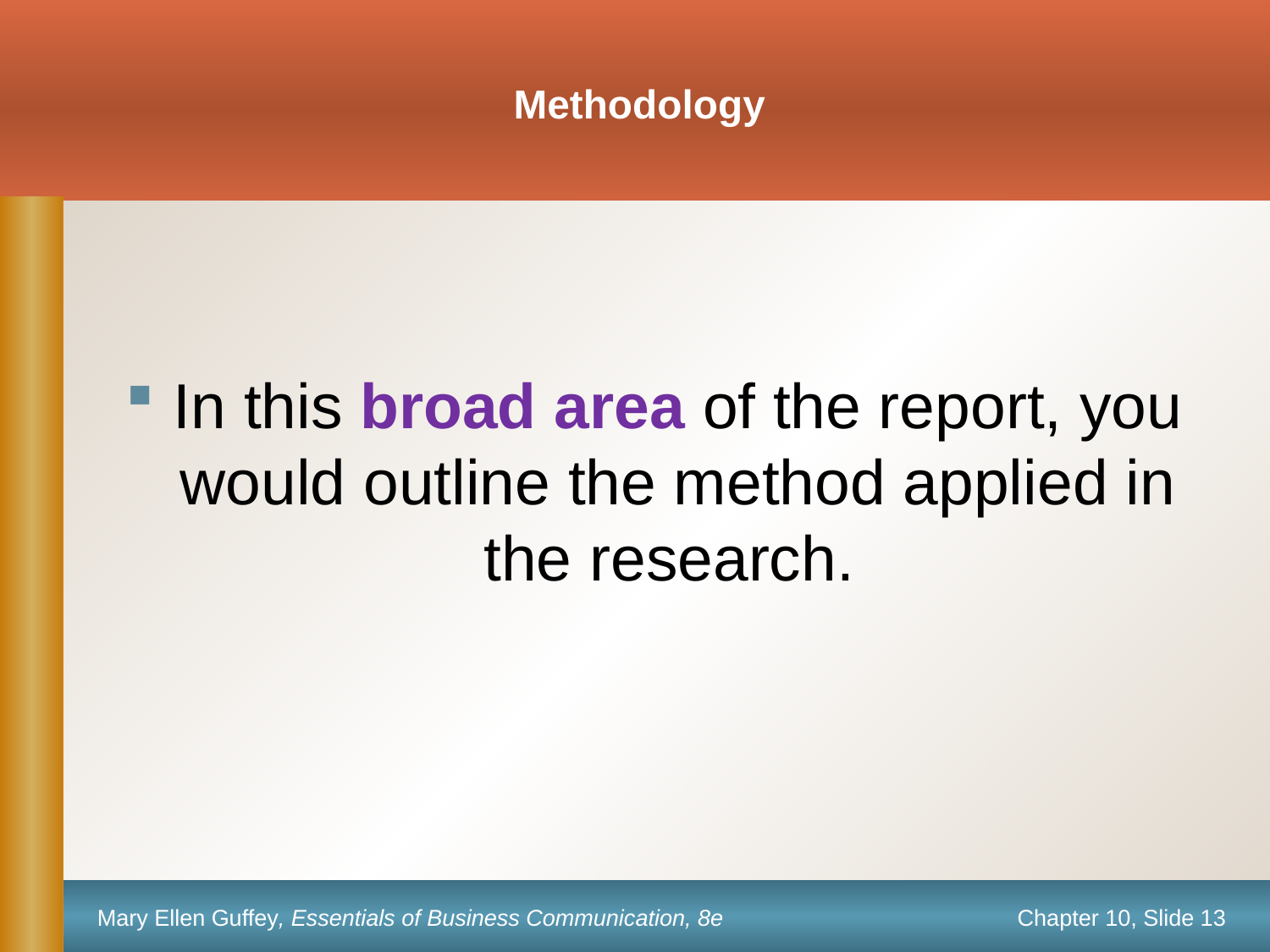

# Methodology

In this broad area of the report, you would outline the method applied in the research.